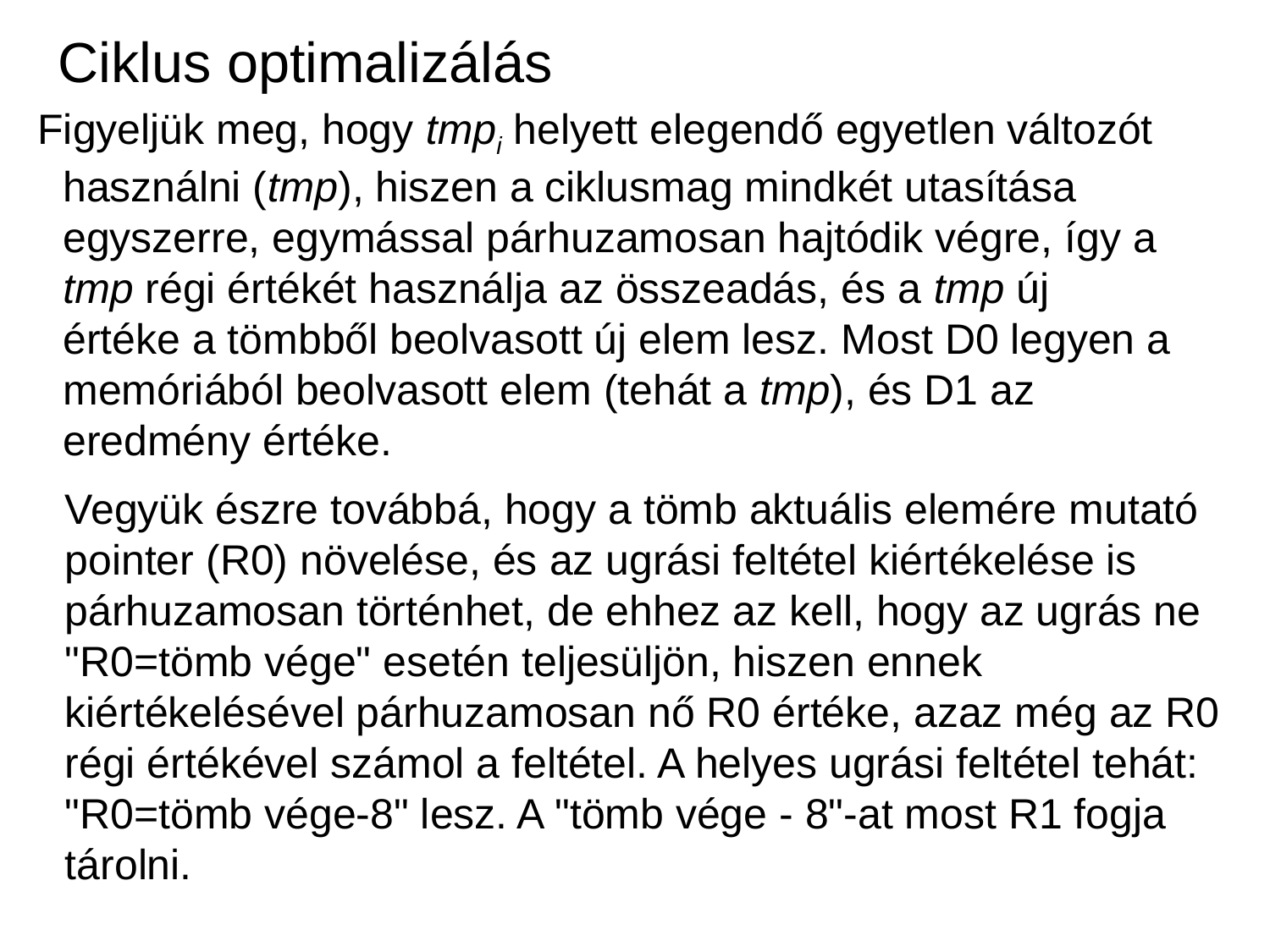

Ciklus optimalizálás
Figyeljük meg, hogy tmpi helyett elegendő egyetlen változót használni (tmp), hiszen a ciklusmag mindkét utasítása egyszerre, egymással párhuzamosan hajtódik végre, így a tmp régi értékét használja az összeadás, és a tmp új értéke a tömbből beolvasott új elem lesz. Most D0 legyen a memóriából beolvasott elem (tehát a tmp), és D1 az eredmény értéke.

Vegyük észre továbbá, hogy a tömb aktuális elemére mutató pointer (R0) növelése, és az ugrási feltétel kiértékelése is párhuzamosan történhet, de ehhez az kell, hogy az ugrás ne "R0=tömb vége" esetén teljesüljön, hiszen ennek kiértékelésével párhuzamosan nő R0 értéke, azaz még az R0 régi értékével számol a feltétel. A helyes ugrási feltétel tehát: "R0=tömb vége-8" lesz. A "tömb vége - 8"-at most R1 fogja tárolni.